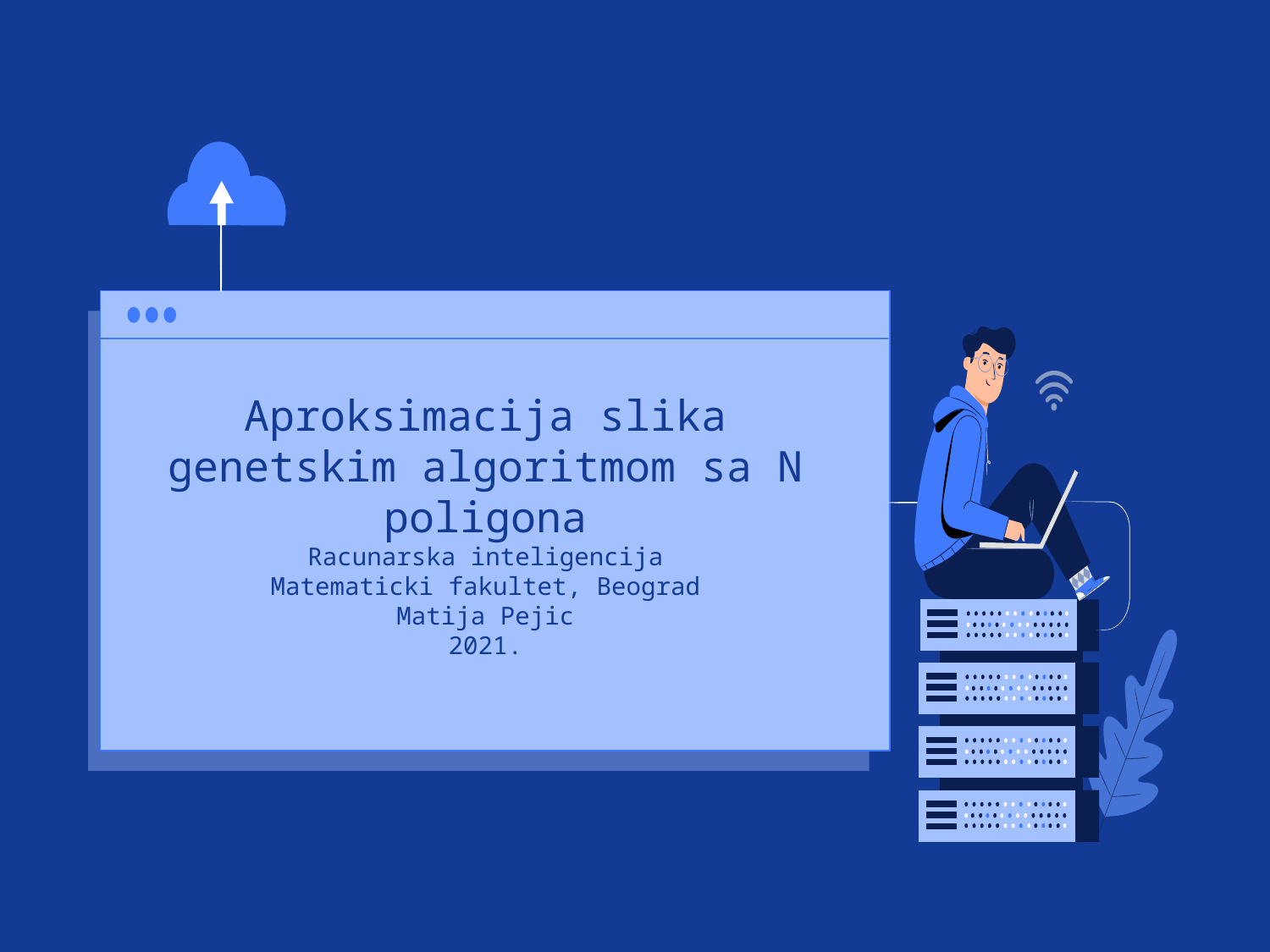

Aproksimacija slika genetskim algoritmom sa N poligona
Racunarska inteligencija
Matematicki fakultet, Beograd
Matija Pejic
2021.